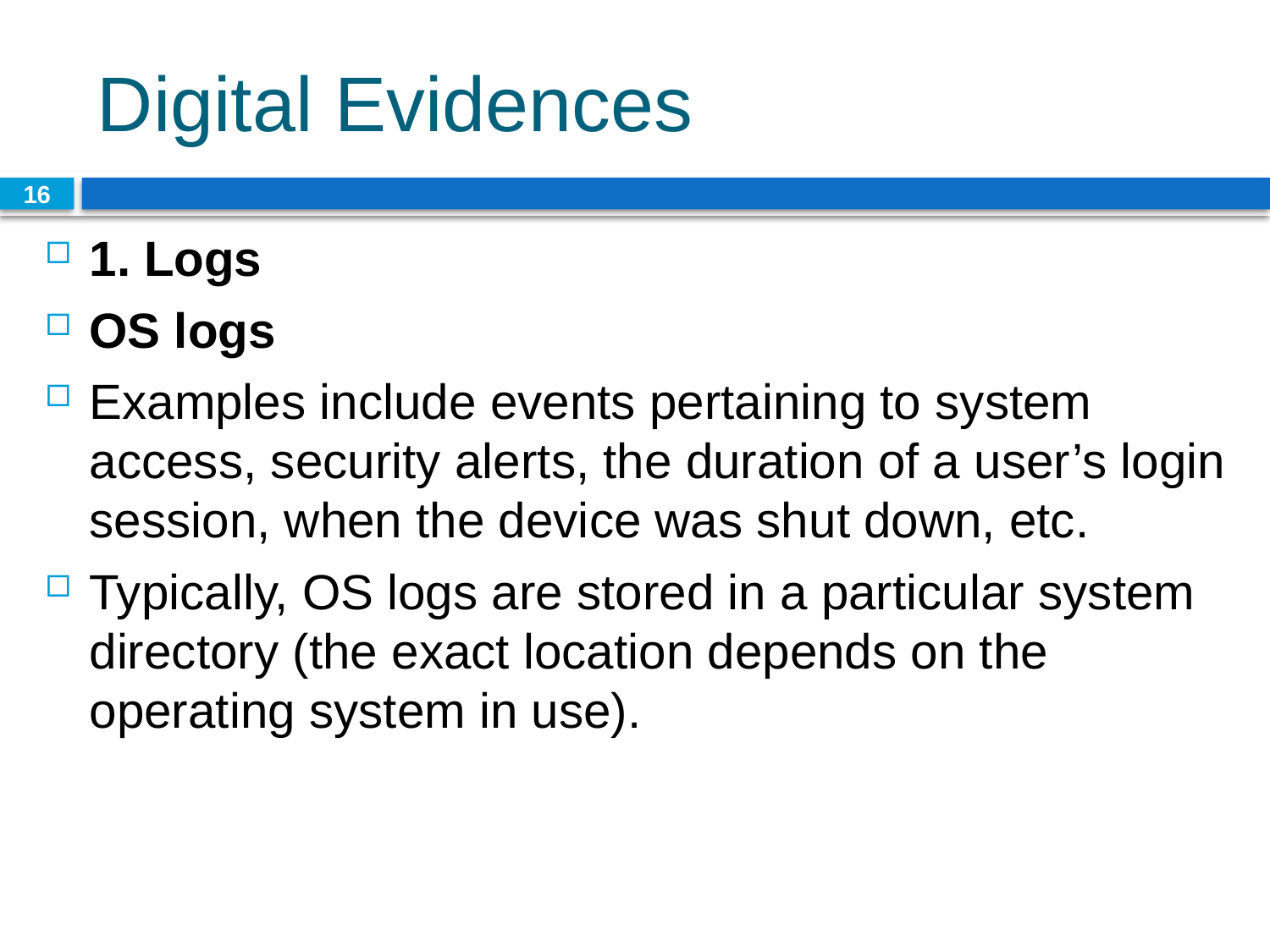

# Digital Evidences
16
1. Logs
OS logs
Examples include events pertaining to system access, security alerts, the duration of a user’s login session, when the device was shut down, etc.
Typically, OS logs are stored in a particular system directory (the exact location depends on the operating system in use).